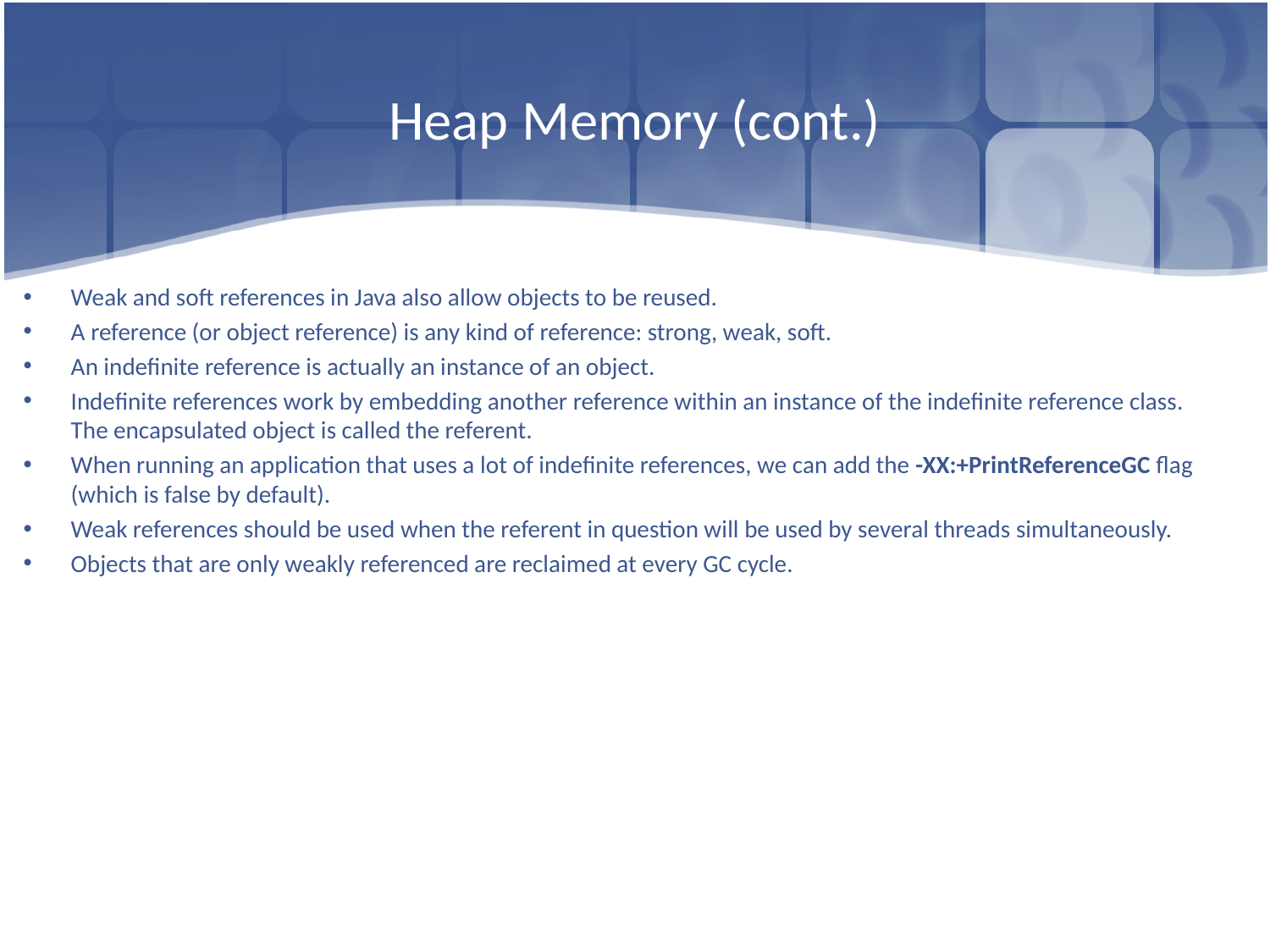

# Heap Memory (cont.)
Weak and soft references in Java also allow objects to be reused.
A reference (or object reference) is any kind of reference: strong, weak, soft.
An indefinite reference is actually an instance of an object.
Indefinite references work by embedding another reference within an instance of the indefinite reference class. The encapsulated object is called the referent.
When running an application that uses a lot of indefinite references, we can add the -XX:+PrintReferenceGC flag (which is false by default).
Weak references should be used when the referent in question will be used by several threads simultaneously.
Objects that are only weakly referenced are reclaimed at every GC cycle.